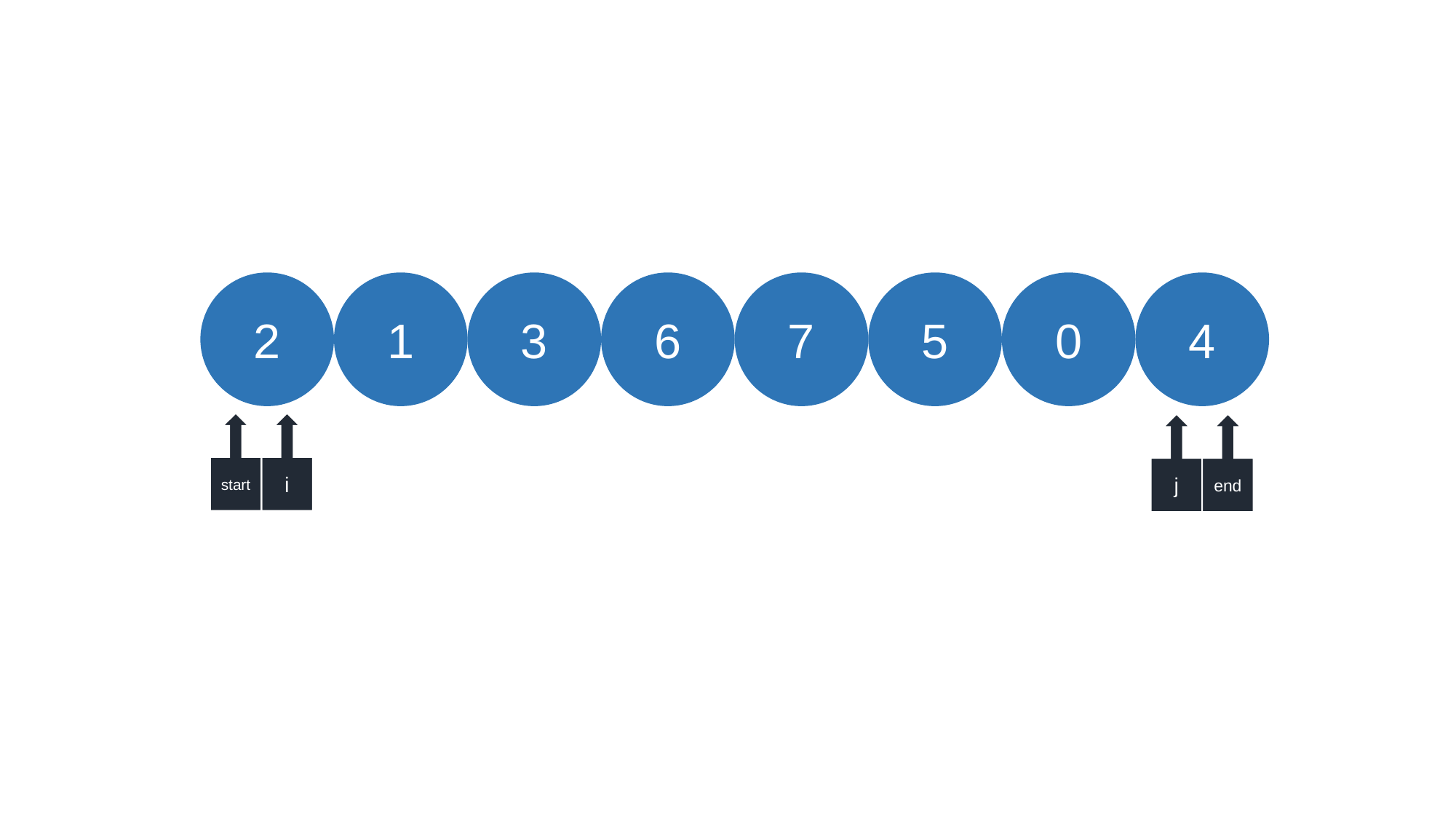

2
6
5
0
4
7
1
3
start
i
j
end